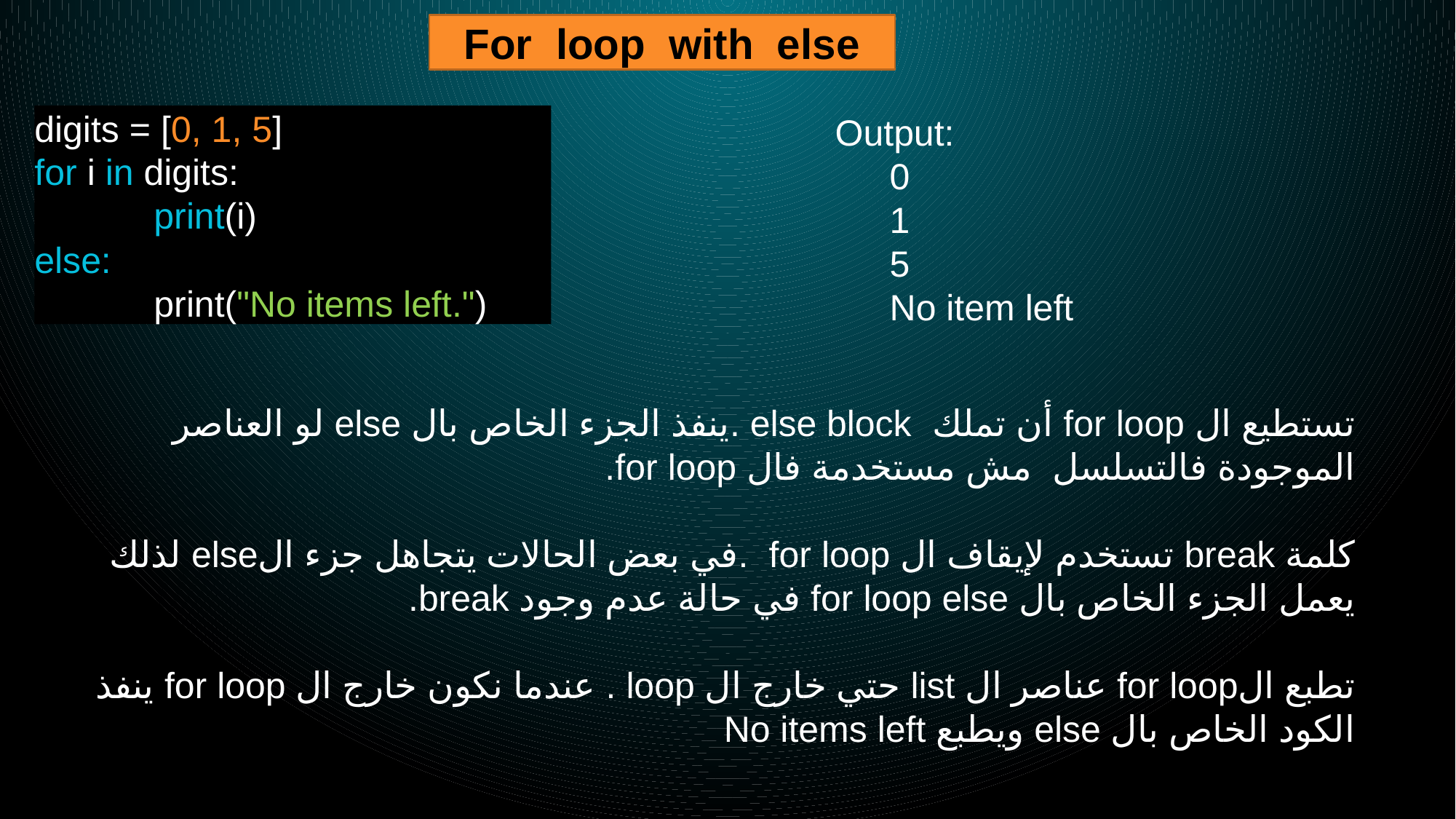

For  loop  with  else
digits = [0, 1, 5]
for i in digits:
	 print(i)
else:
	 print("No items left.")
Output:
0
1
5
No item left
تستطيع ال for loop أن تملك  else block .ينفذ الجزء الخاص بال else لو العناصر الموجودة فالتسلسل  مش مستخدمة فال for loop.

كلمة break تستخدم لإيقاف ال for loop  .في بعض الحالات يتجاهل جزء الelse لذلك يعمل الجزء الخاص بال for loop else في حالة عدم وجود break.

تطبع الfor loop عناصر ال list حتي خارج ال loop . عندما نكون خارج ال for loop ينفذ الكود الخاص بال else ويطبع No items left